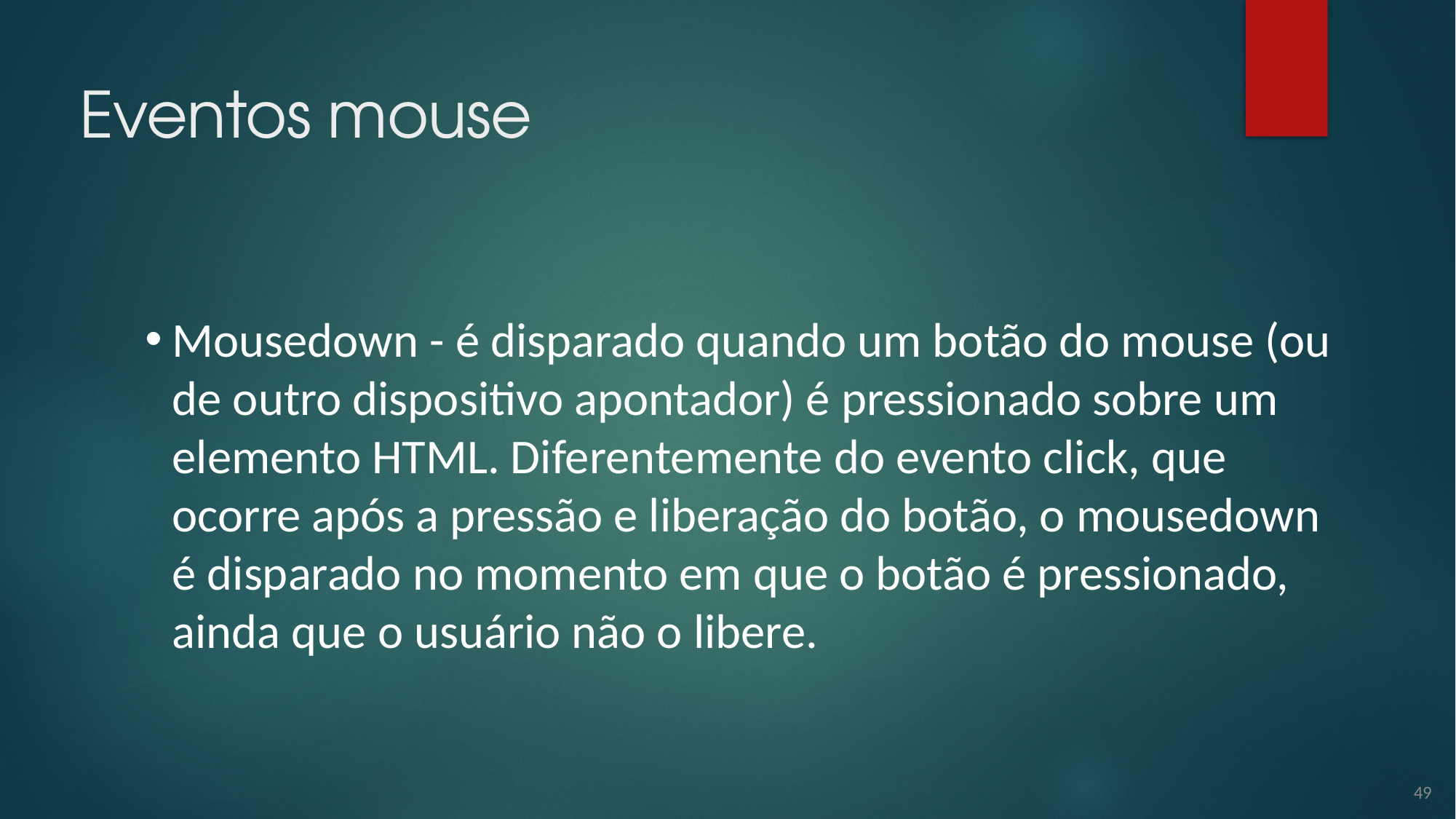

# Eventos mouse
Mousedown - é disparado quando um botão do mouse (ou de outro dispositivo apontador) é pressionado sobre um elemento HTML. Diferentemente do evento click, que ocorre após a pressão e liberação do botão, o mousedown é disparado no momento em que o botão é pressionado, ainda que o usuário não o libere.
49